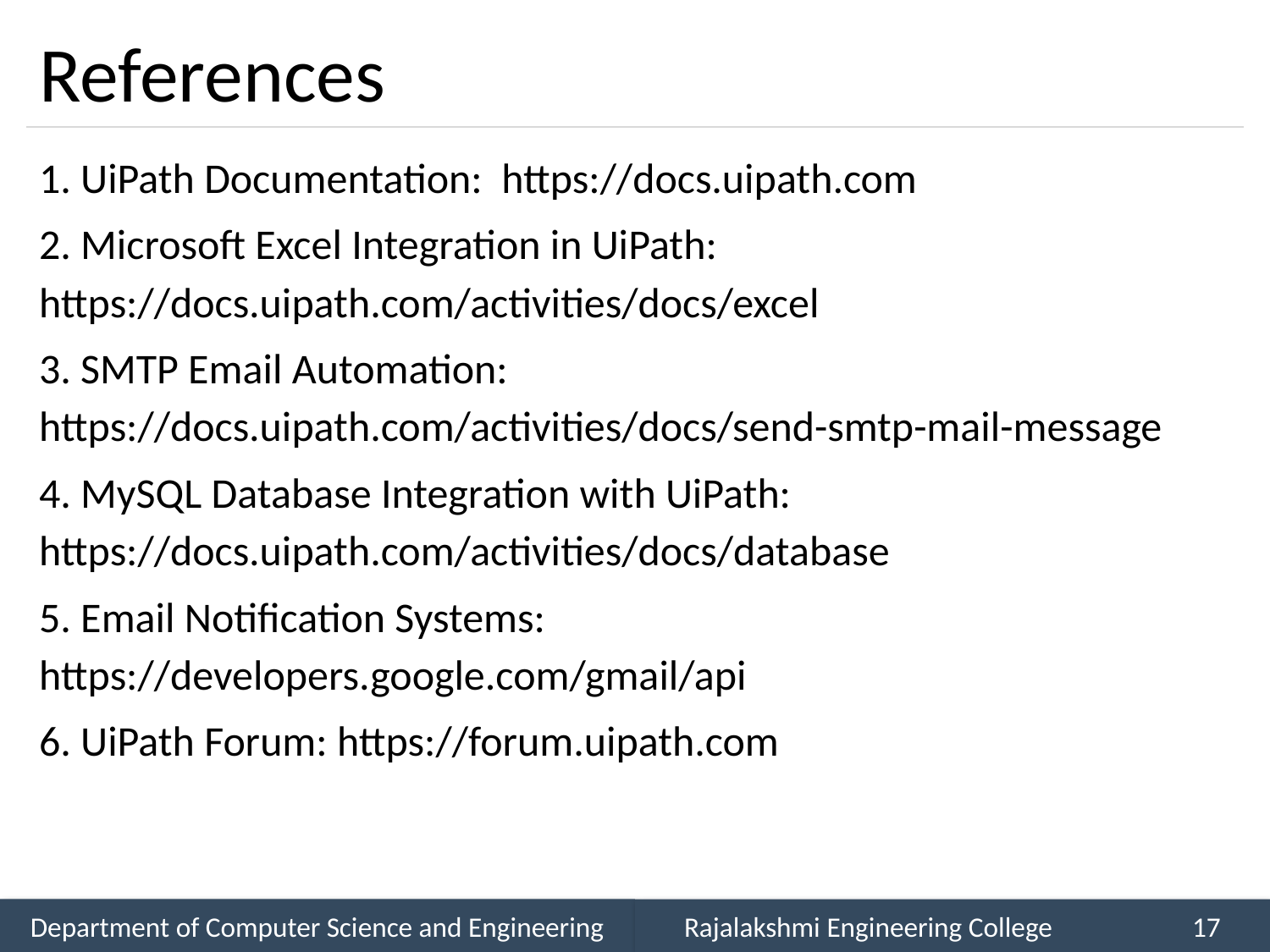

# References
1. UiPath Documentation:  https://docs.uipath.com
2. Microsoft Excel Integration in UiPath:  https://docs.uipath.com/activities/docs/excel
3. SMTP Email Automation:  https://docs.uipath.com/activities/docs/send-smtp-mail-message
4. MySQL Database Integration with UiPath: https://docs.uipath.com/activities/docs/database
5. Email Notification Systems:  https://developers.google.com/gmail/api
6. UiPath Forum: https://forum.uipath.com